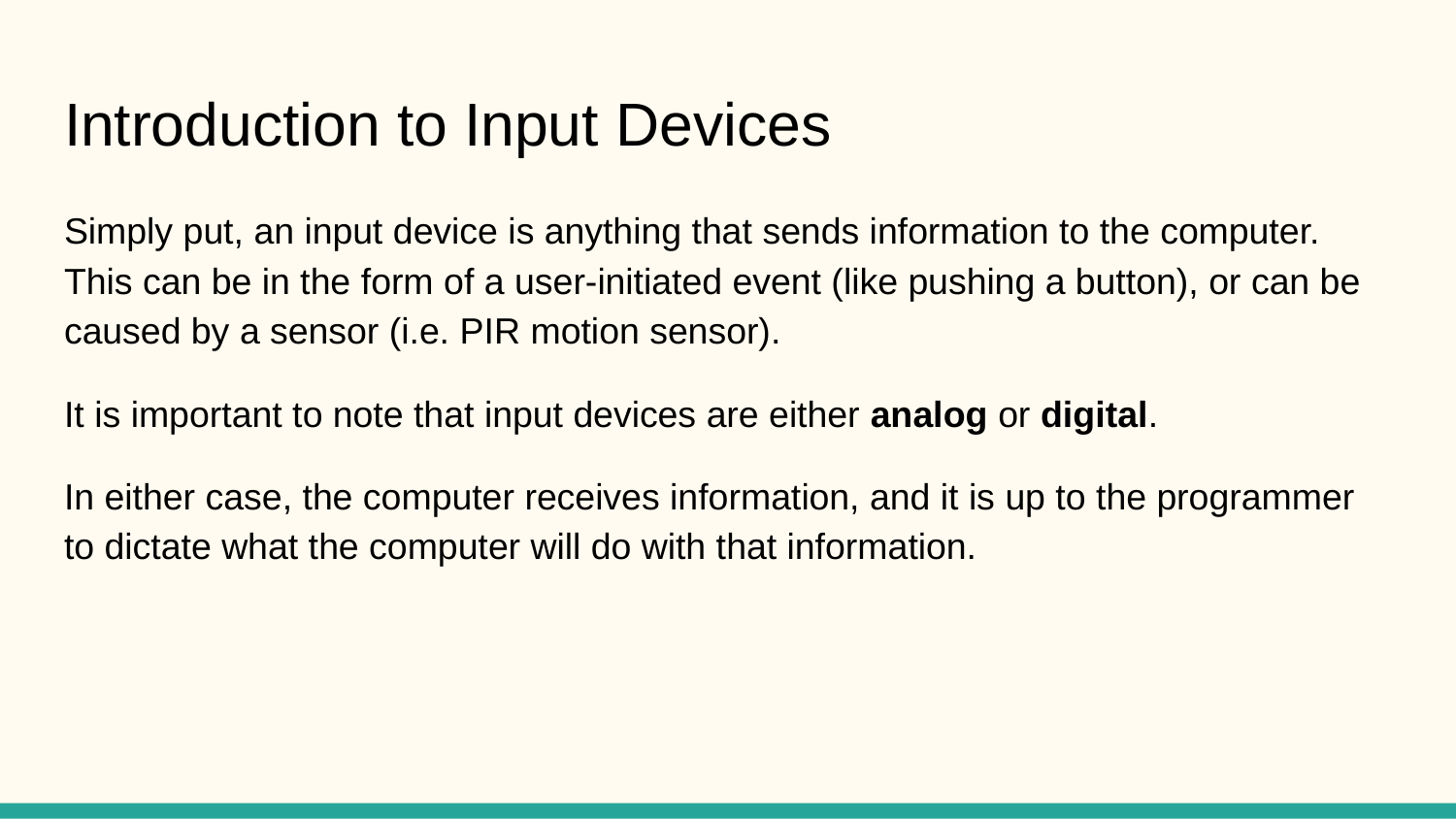

# Introduction to Input Devices
Simply put, an input device is anything that sends information to the computer. This can be in the form of a user-initiated event (like pushing a button), or can be caused by a sensor (i.e. PIR motion sensor).
It is important to note that input devices are either analog or digital.
In either case, the computer receives information, and it is up to the programmer to dictate what the computer will do with that information.